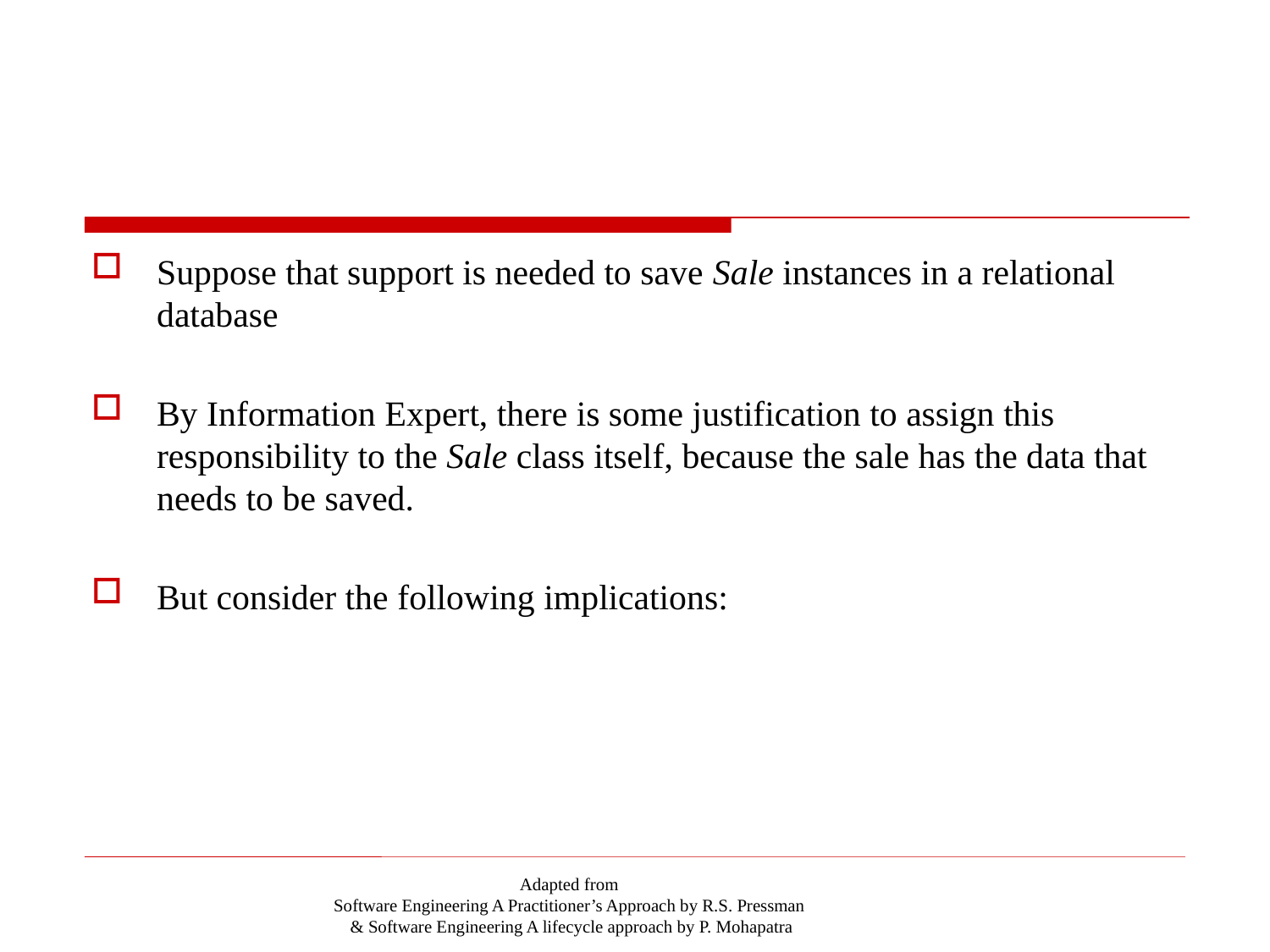

#
Suppose that support is needed to save Sale instances in a relational database

By Information Expert, there is some justification to assign this responsibility to the Sale class itself, because the sale has the data that needs to be saved.

But consider the following implications:

Adapted from
Software Engineering A Practitioner’s Approach by R.S. Pressman
& Software Engineering A lifecycle approach by P. Mohapatra